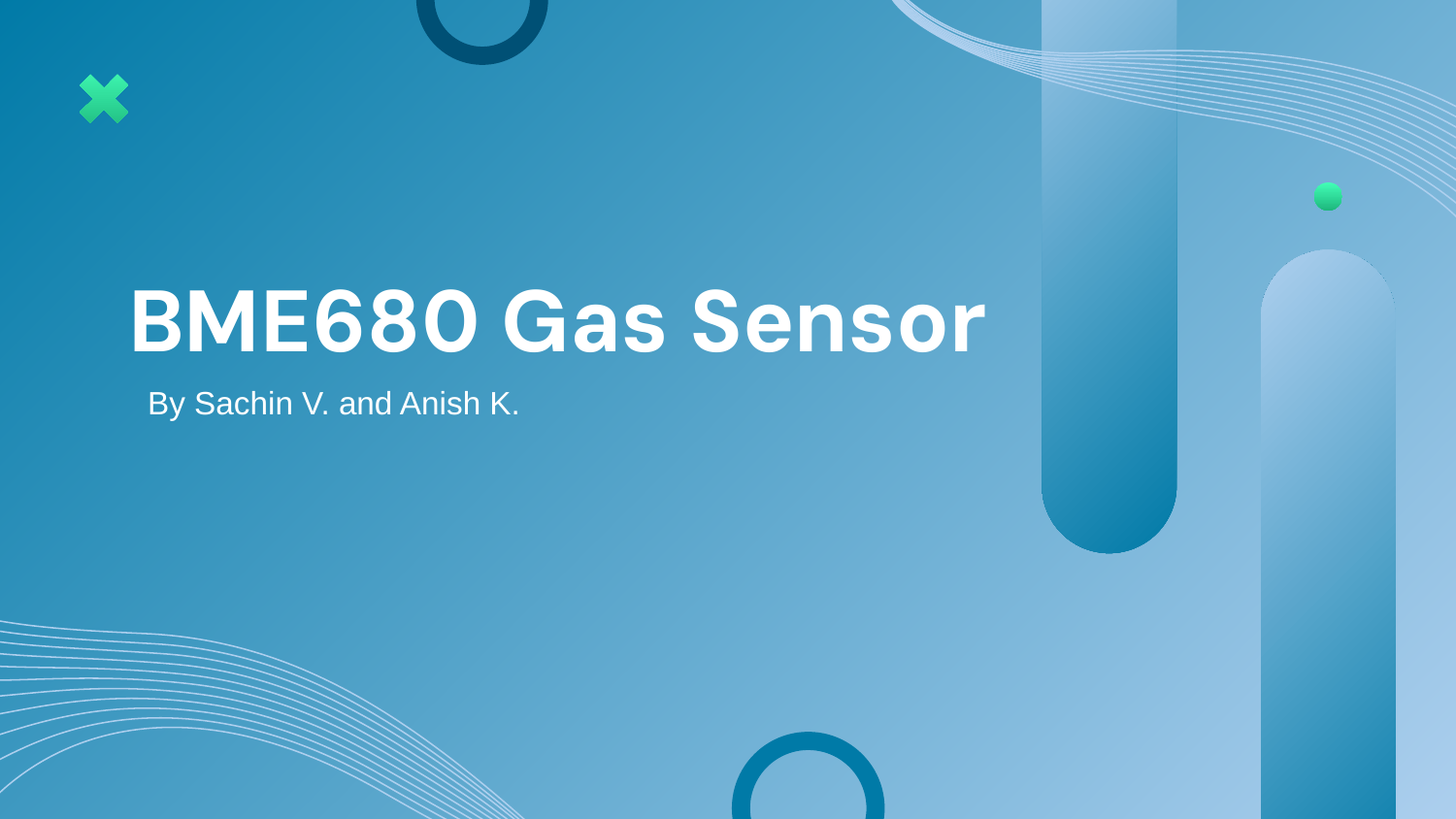

# BME680 Gas Sensor
By Sachin V. and Anish K.